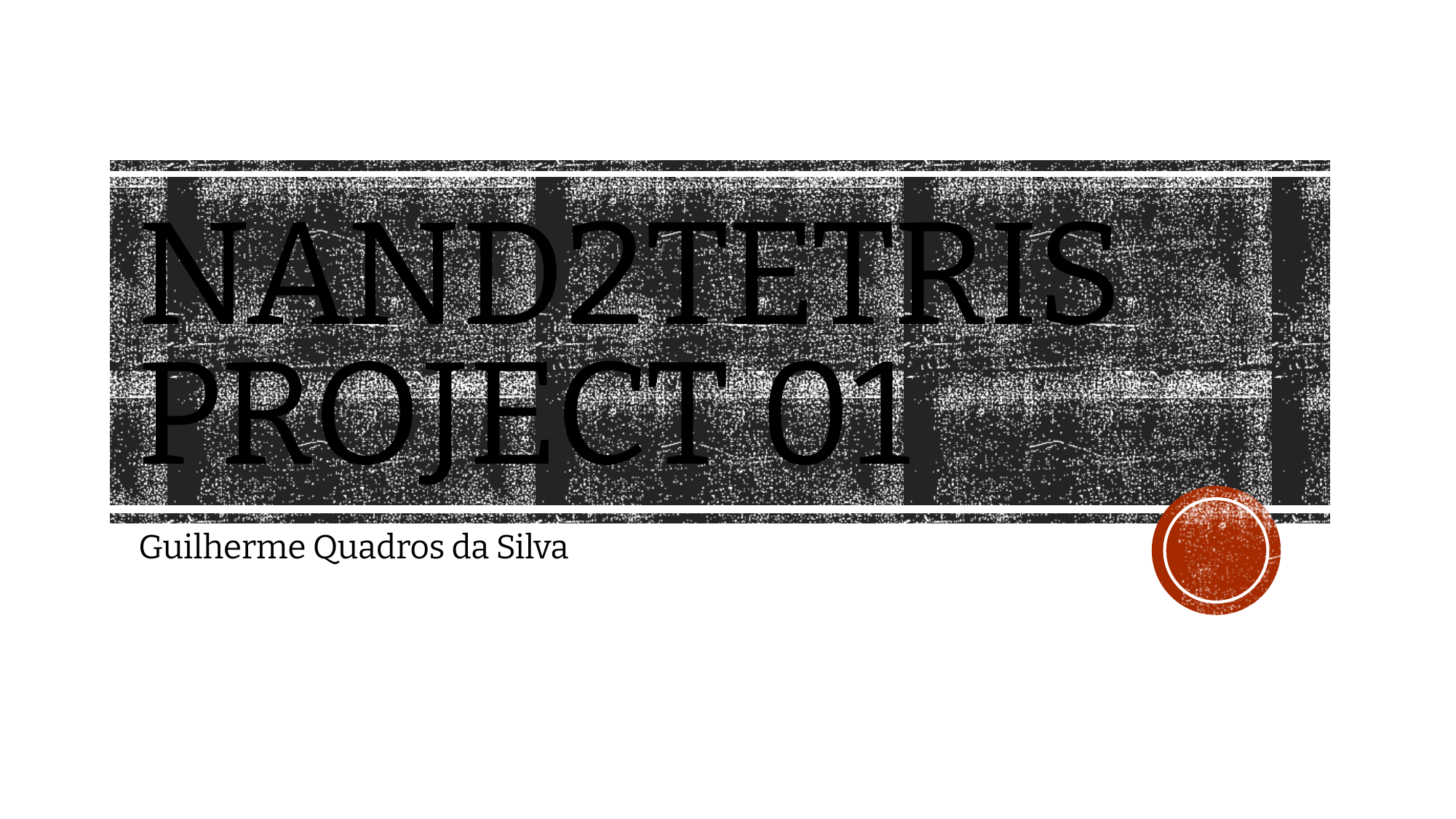

# Nand2Tetris Project 01
Guilherme Quadros da Silva